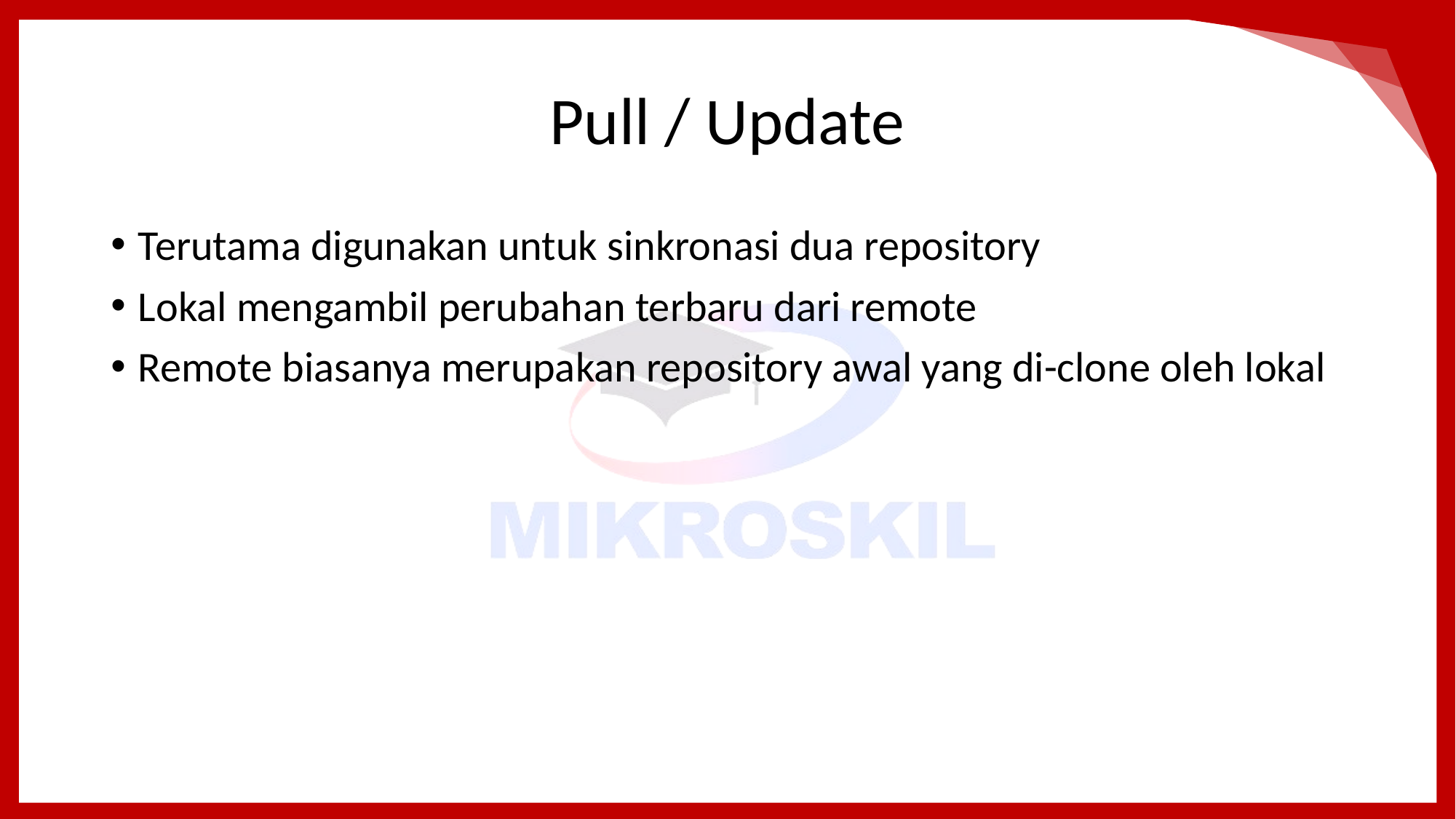

# Pull / Update
Terutama digunakan untuk sinkronasi dua repository
Lokal mengambil perubahan terbaru dari remote
Remote biasanya merupakan repository awal yang di-clone oleh lokal